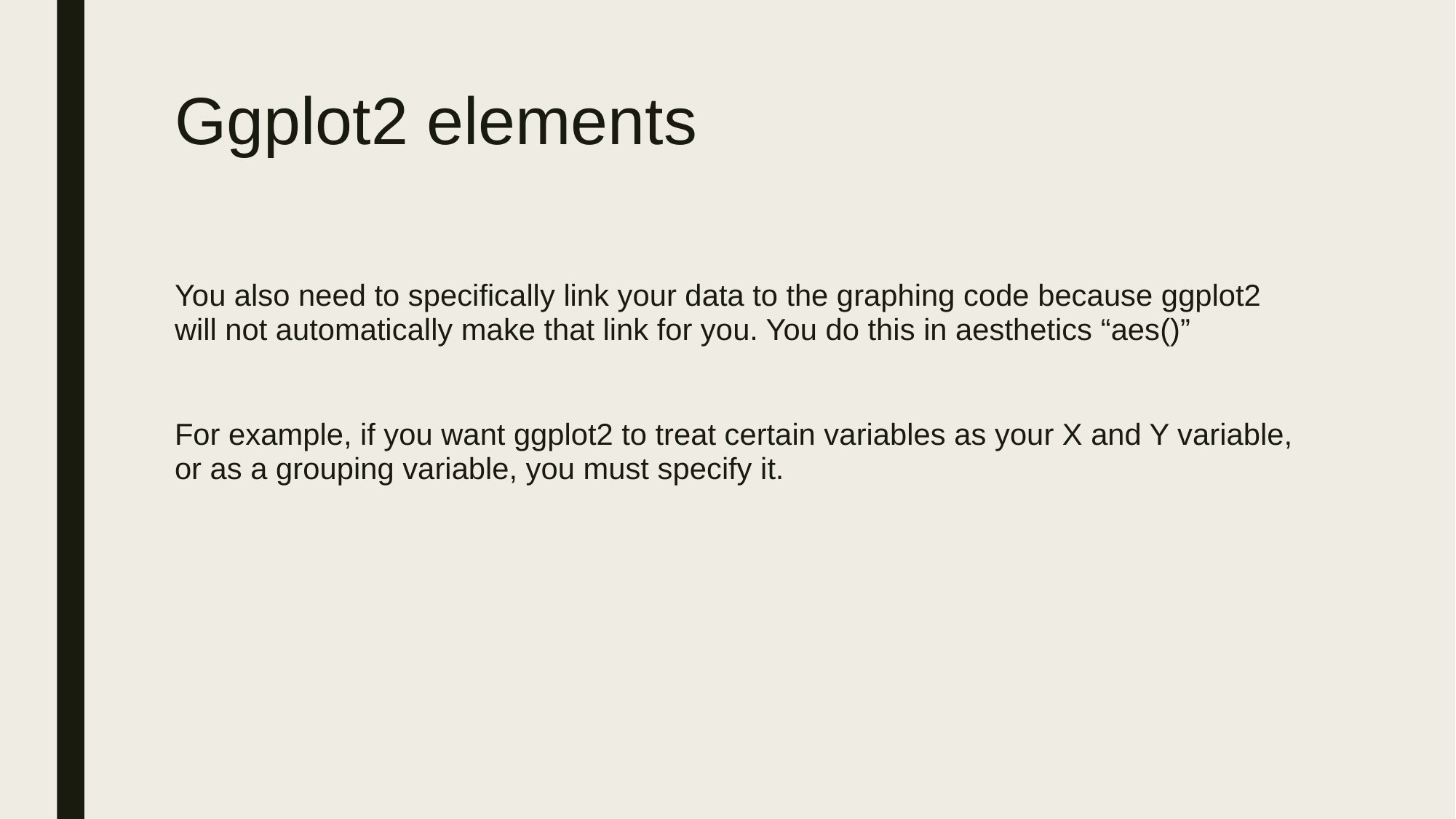

# Ggplot2 elements
You also need to specifically link your data to the graphing code because ggplot2 will not automatically make that link for you. You do this in aesthetics “aes()”

For example, if you want ggplot2 to treat certain variables as your X and Y variable, or as a grouping variable, you must specify it.